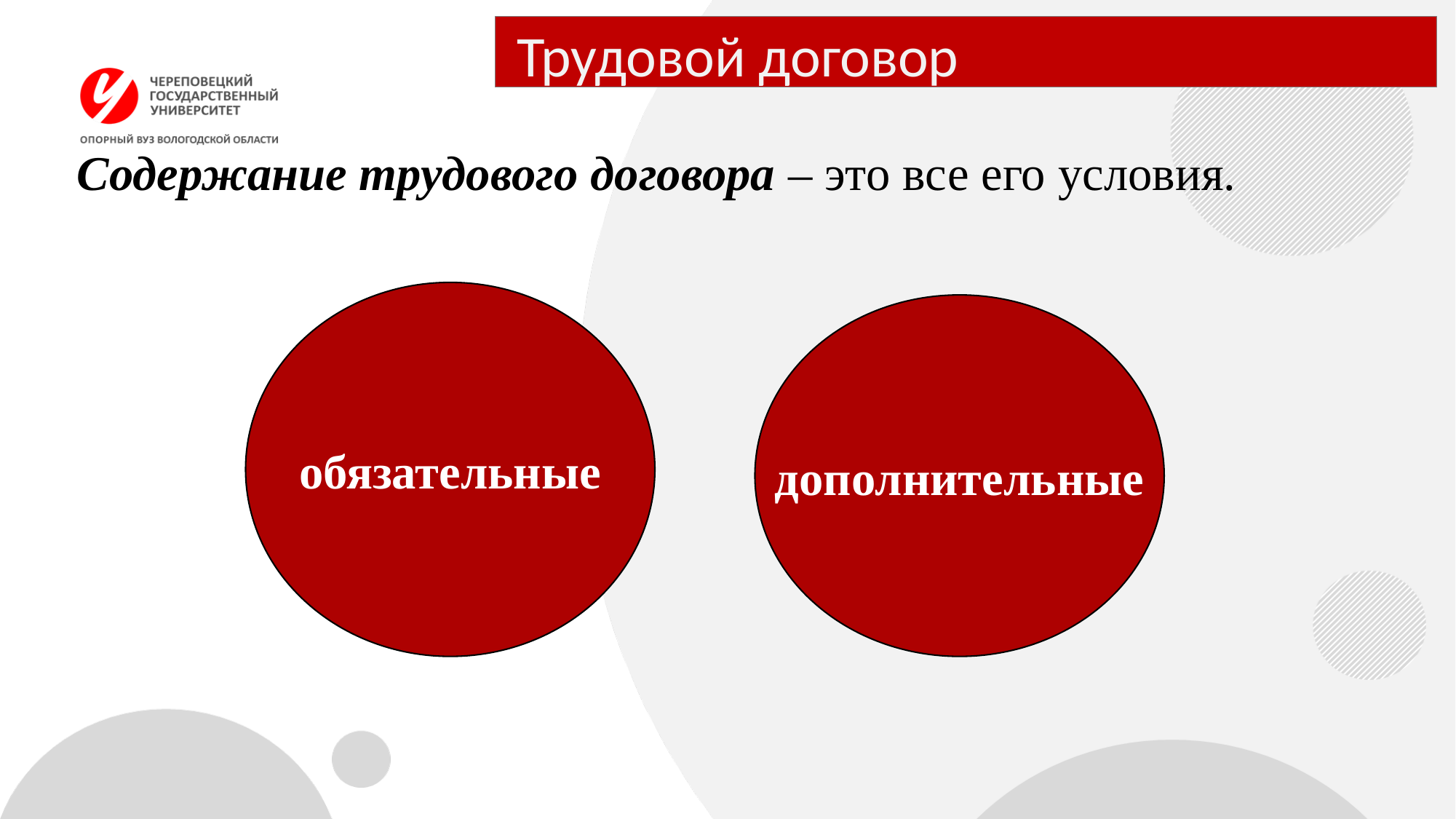

# Трудовой договор
Содержание трудового договора – это все его условия.

обязательные
дополнительные